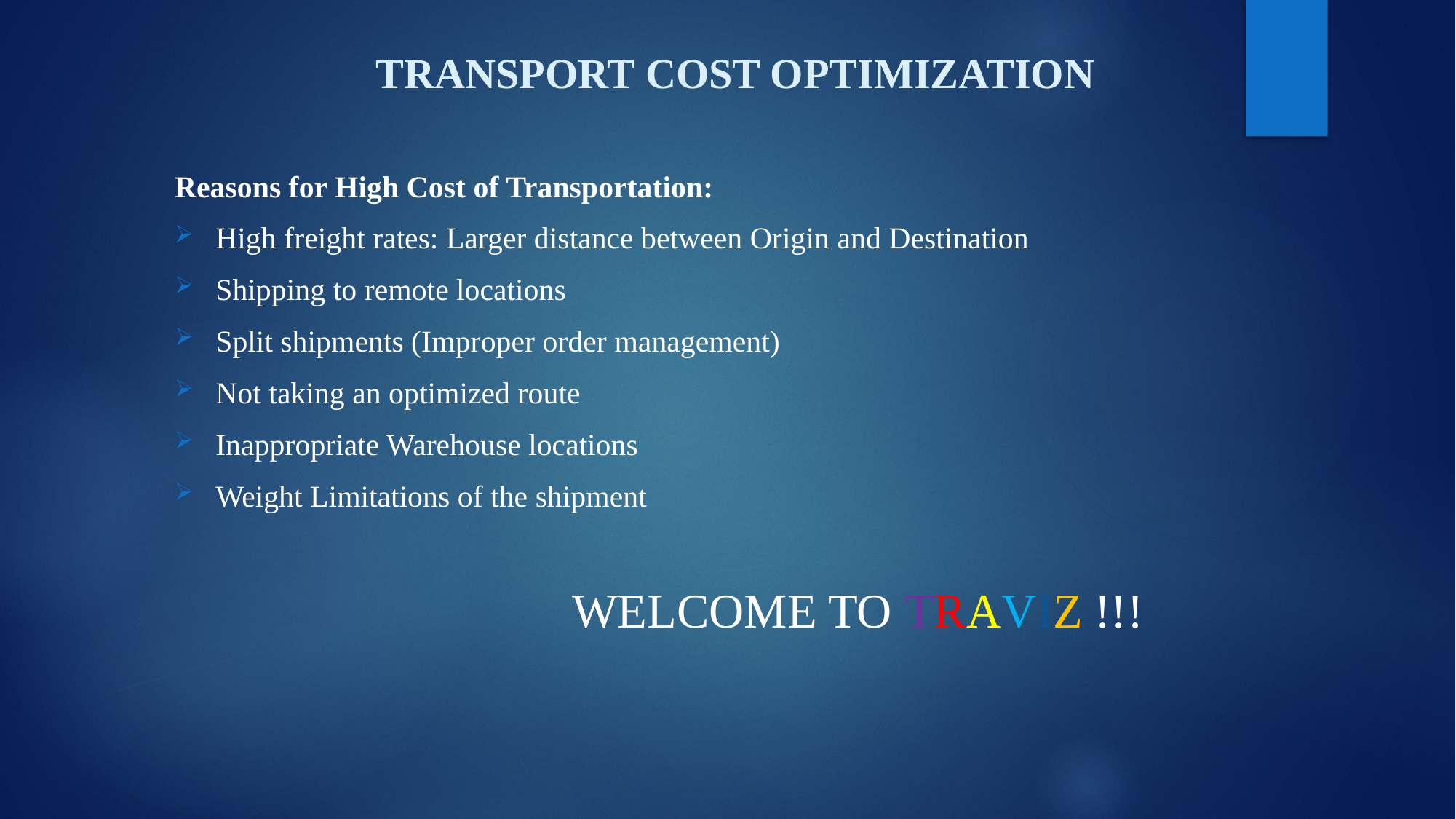

# TRANSPORT COST OPTIMIZATION
Reasons for High Cost of Transportation:
High freight rates: Larger distance between Origin and Destination
Shipping to remote locations
Split shipments (Improper order management)
Not taking an optimized route
Inappropriate Warehouse locations
Weight Limitations of the shipment

                                                    WELCOME TO TRAVIZ !!!